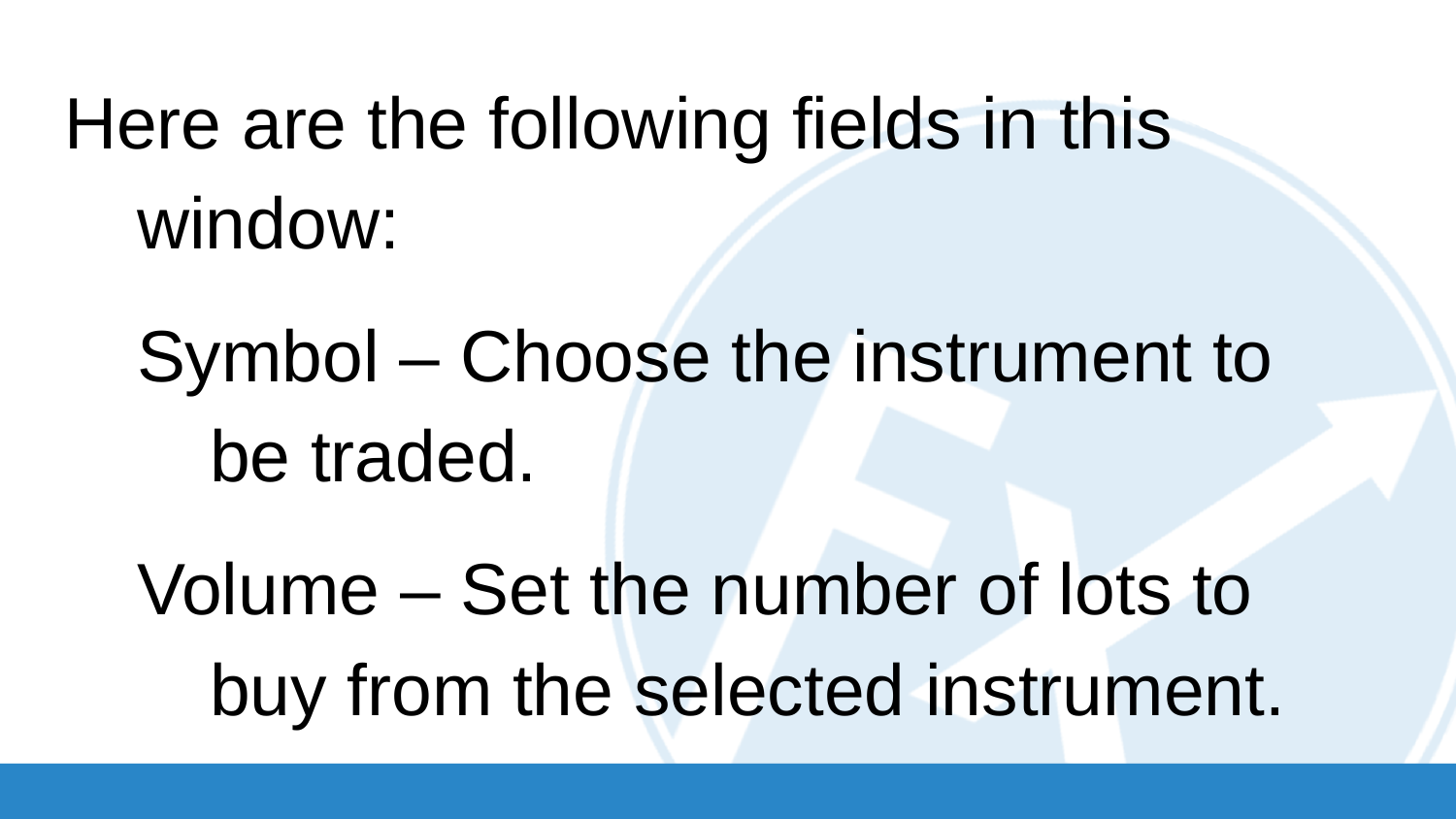

Here are the following fields in this window:
Symbol – Choose the instrument to be traded.
Volume – Set the number of lots to buy from the selected instrument.